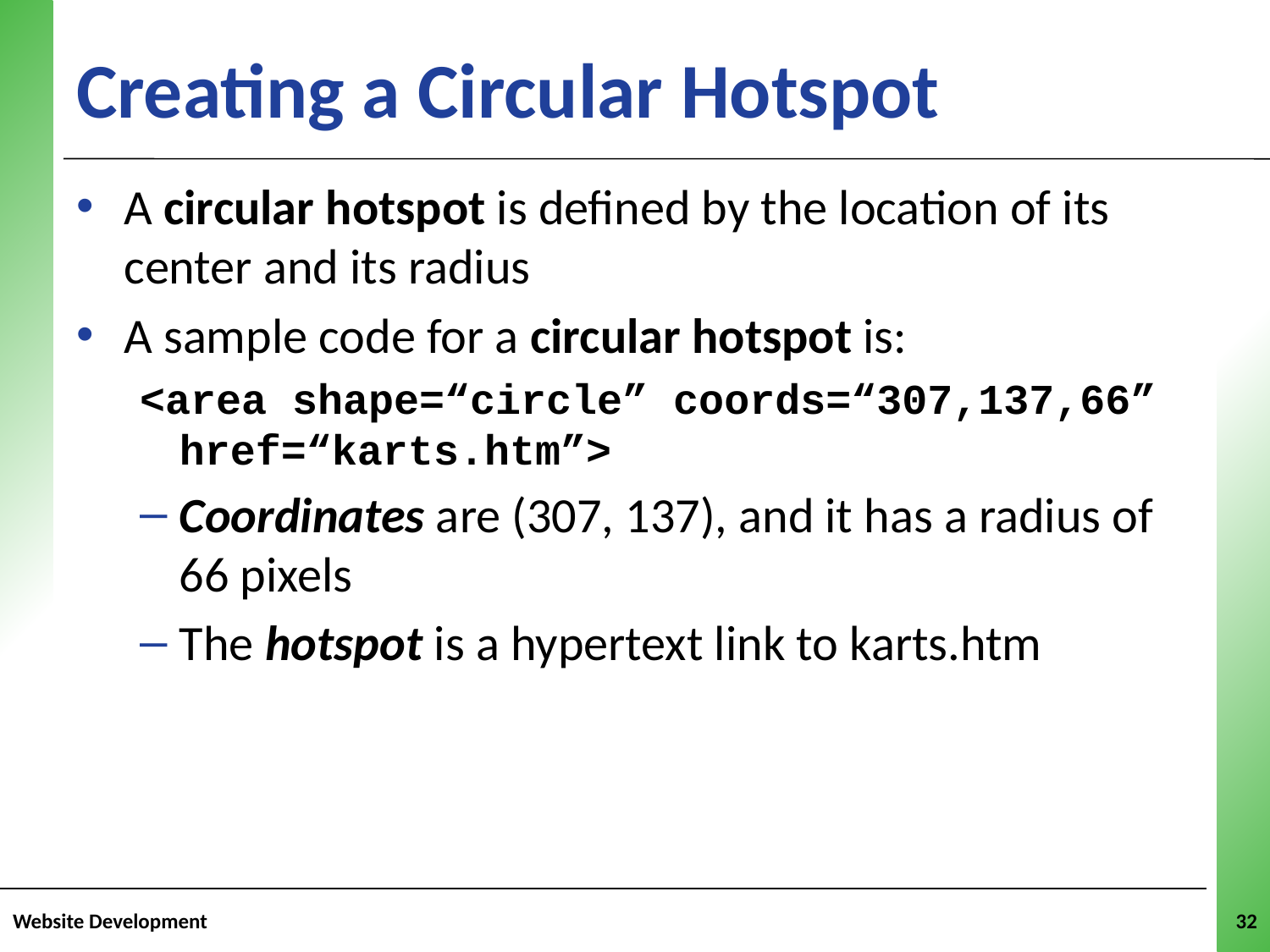

Creating a Circular Hotspot
A circular hotspot is defined by the location of its center and its radius
A sample code for a circular hotspot is:
<area shape=“circle” coords=“307,137,66” href=“karts.htm”>
Coordinates are (307, 137), and it has a radius of 66 pixels
The hotspot is a hypertext link to karts.htm
Website Development
32